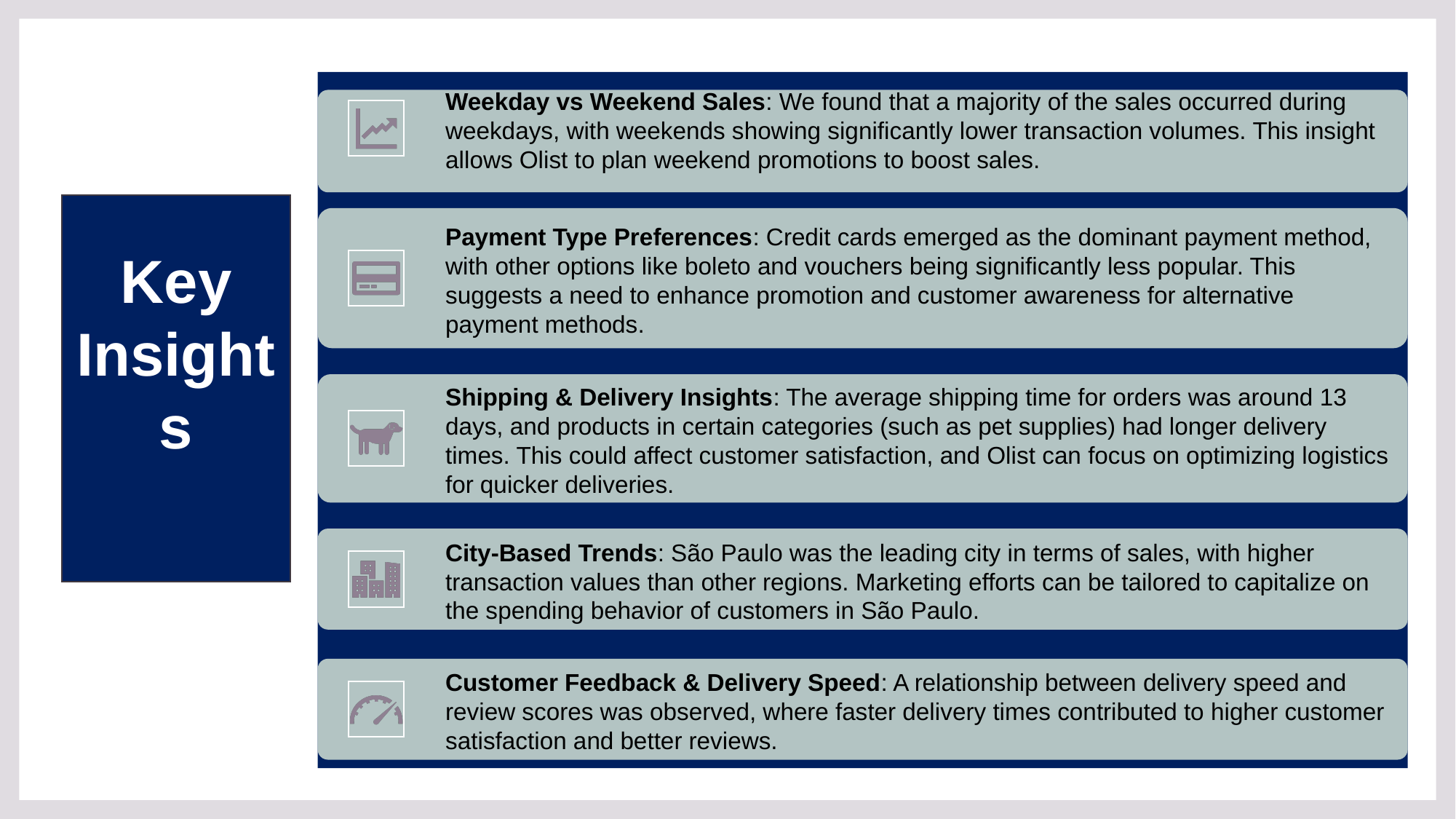

Weekday vs Weekend Sales: We found that a majority of the sales occurred during weekdays, with weekends showing significantly lower transaction volumes. This insight allows Olist to plan weekend promotions to boost sales.
Payment Type Preferences: Credit cards emerged as the dominant payment method, with other options like boleto and vouchers being significantly less popular. This suggests a need to enhance promotion and customer awareness for alternative payment methods.
Shipping & Delivery Insights: The average shipping time for orders was around 13 days, and products in certain categories (such as pet supplies) had longer delivery times. This could affect customer satisfaction, and Olist can focus on optimizing logistics for quicker deliveries.
City-Based Trends: São Paulo was the leading city in terms of sales, with higher transaction values than other regions. Marketing efforts can be tailored to capitalize on the spending behavior of customers in São Paulo.
Customer Feedback & Delivery Speed: A relationship between delivery speed and review scores was observed, where faster delivery times contributed to higher customer satisfaction and better reviews.
Key Insights